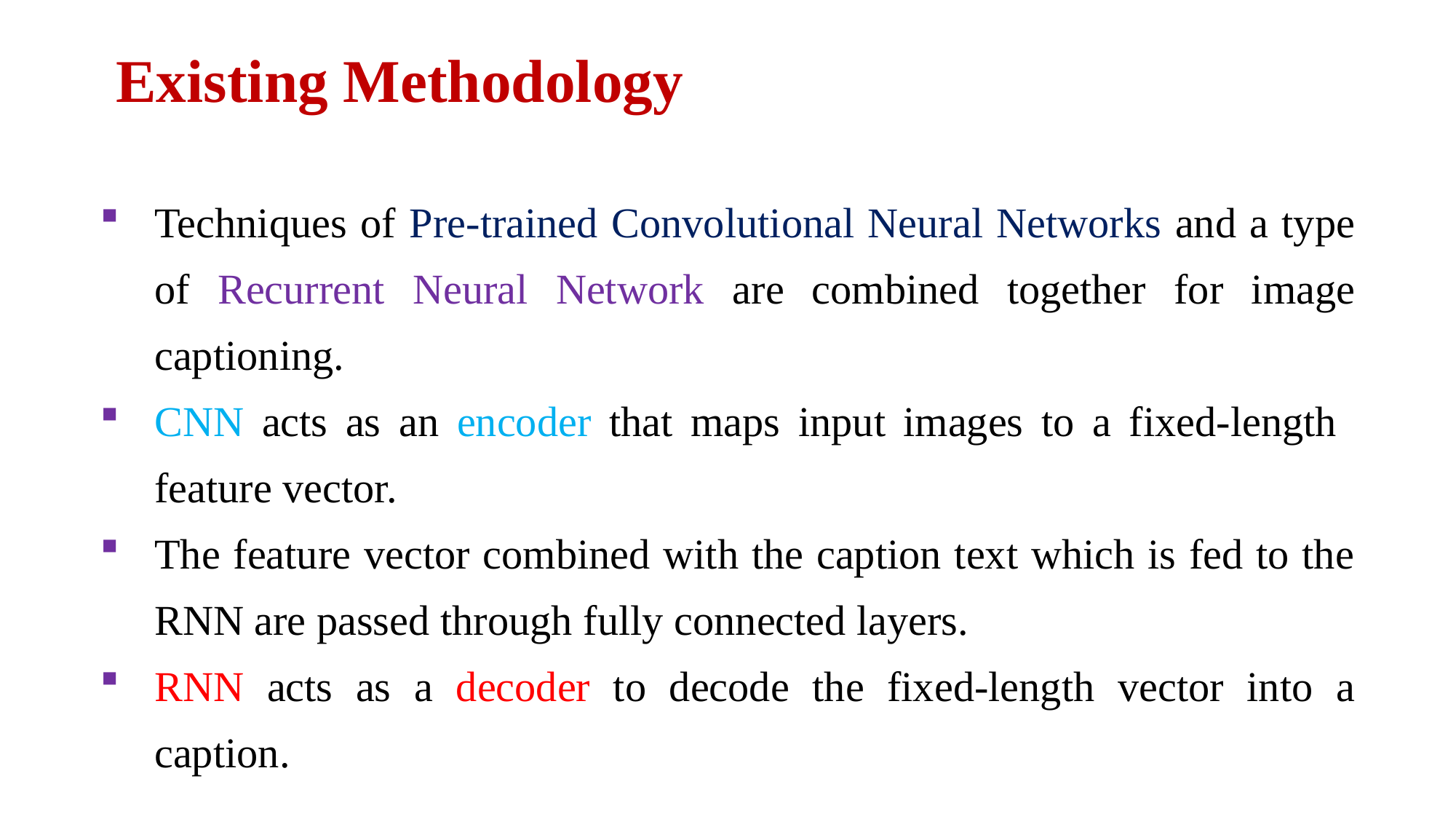

Existing Methodology
Techniques of Pre-trained Convolutional Neural Networks and a type of Recurrent Neural Network are combined together for image captioning.
CNN acts as an encoder that maps input images to a fixed-length  feature vector.
The feature vector combined with the caption text which is fed to the RNN are passed through fully connected layers.
RNN acts as a decoder to decode the fixed-length vector into a caption.